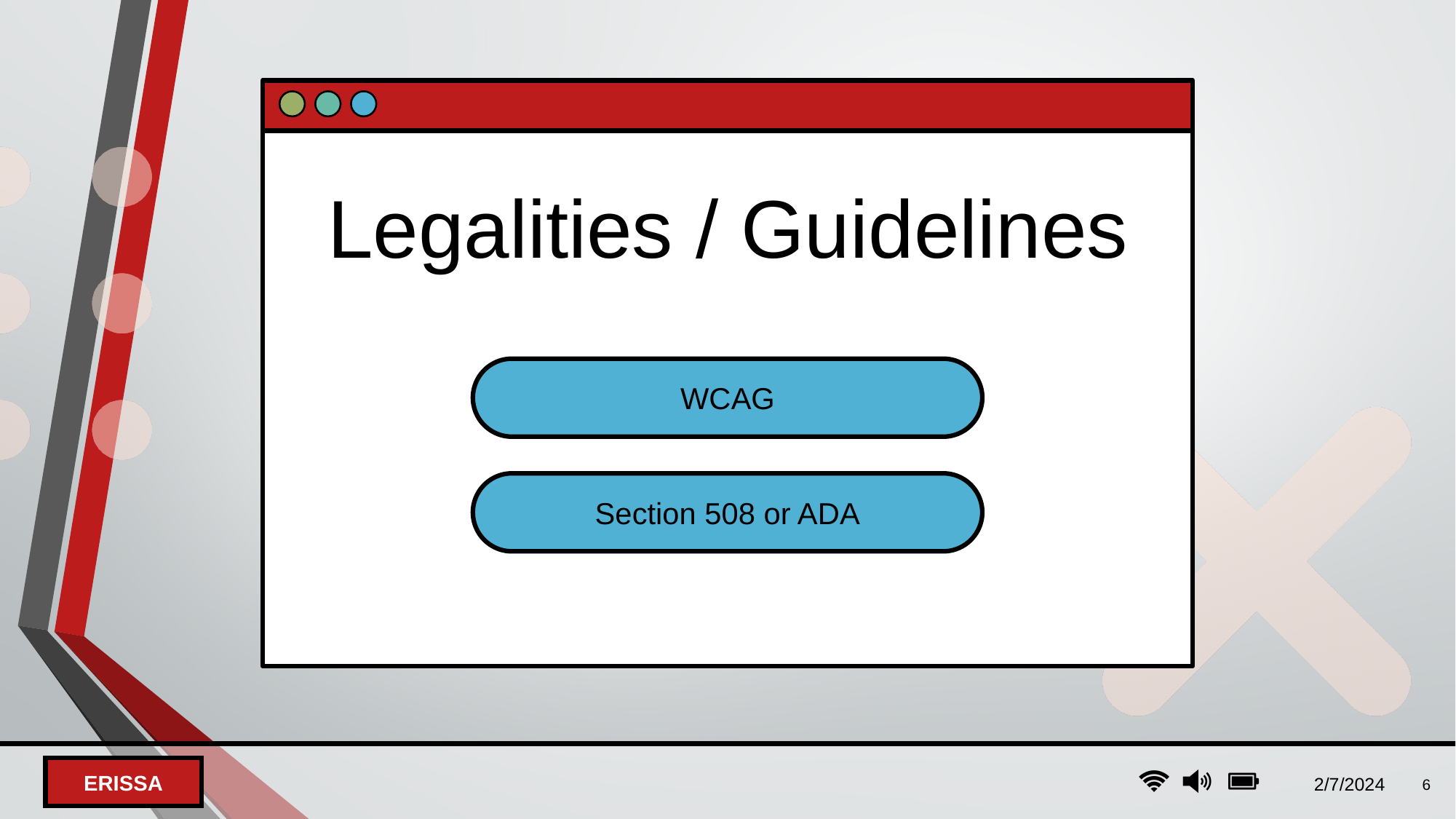

# Legalities / Guidelines
WCAG
Section 508 or ADA
2/7/2024
6
Erissa